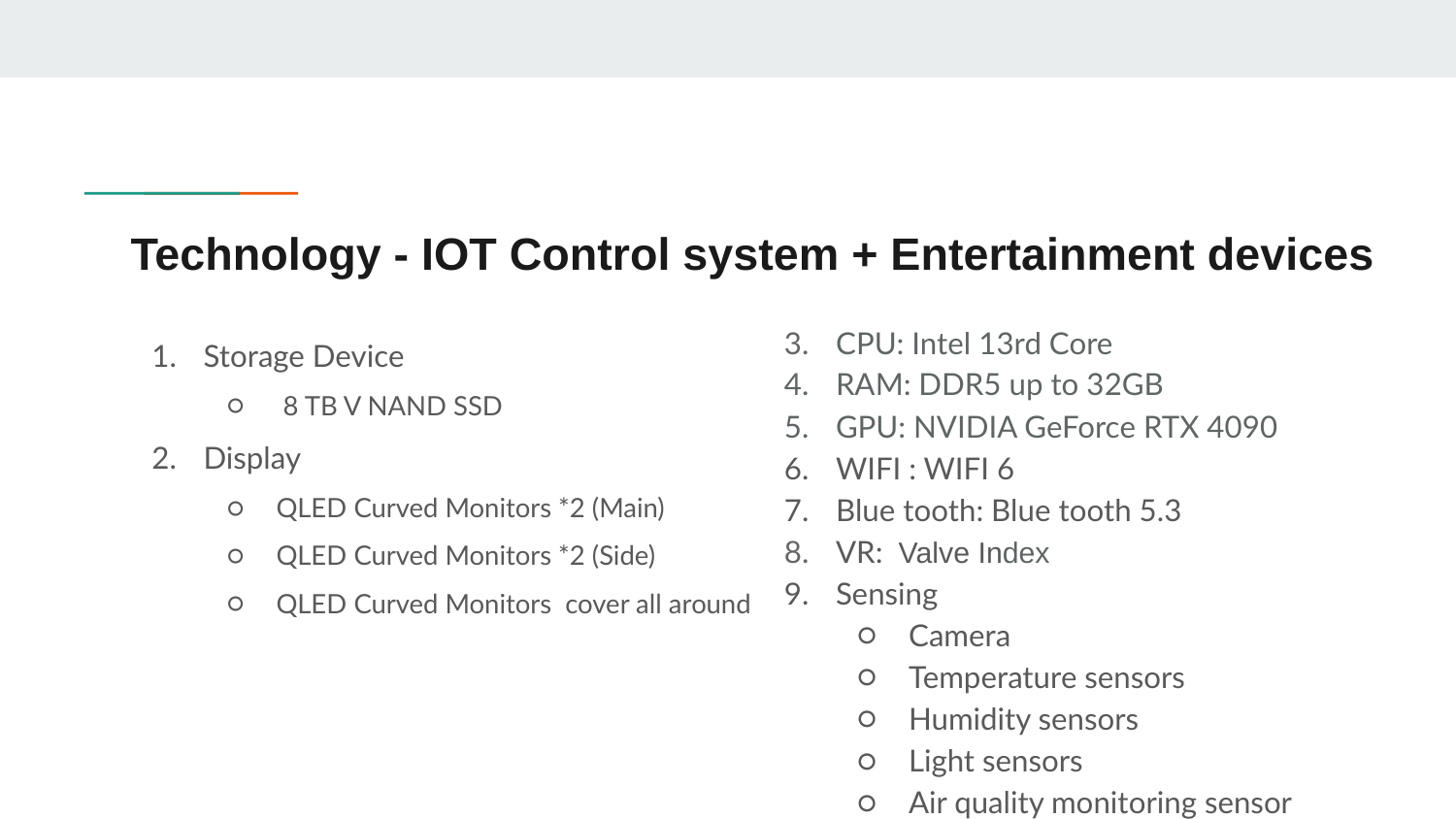

# Technology - IOT Control system + Entertainment devices
Storage Device
 8 TB V NAND SSD
Display
QLED Curved Monitors *2 (Main)
QLED Curved Monitors *2 (Side)
QLED Curved Monitors  cover all around

CPU: Intel 13rd Core
RAM: DDR5 up to 32GB
GPU: NVIDIA GeForce RTX 4090
WIFI : WIFI 6
Blue tooth: Blue tooth 5.3
VR:  Valve Index
Sensing
Camera
Temperature sensors
Humidity sensors
Light sensors
Air quality monitoring sensor